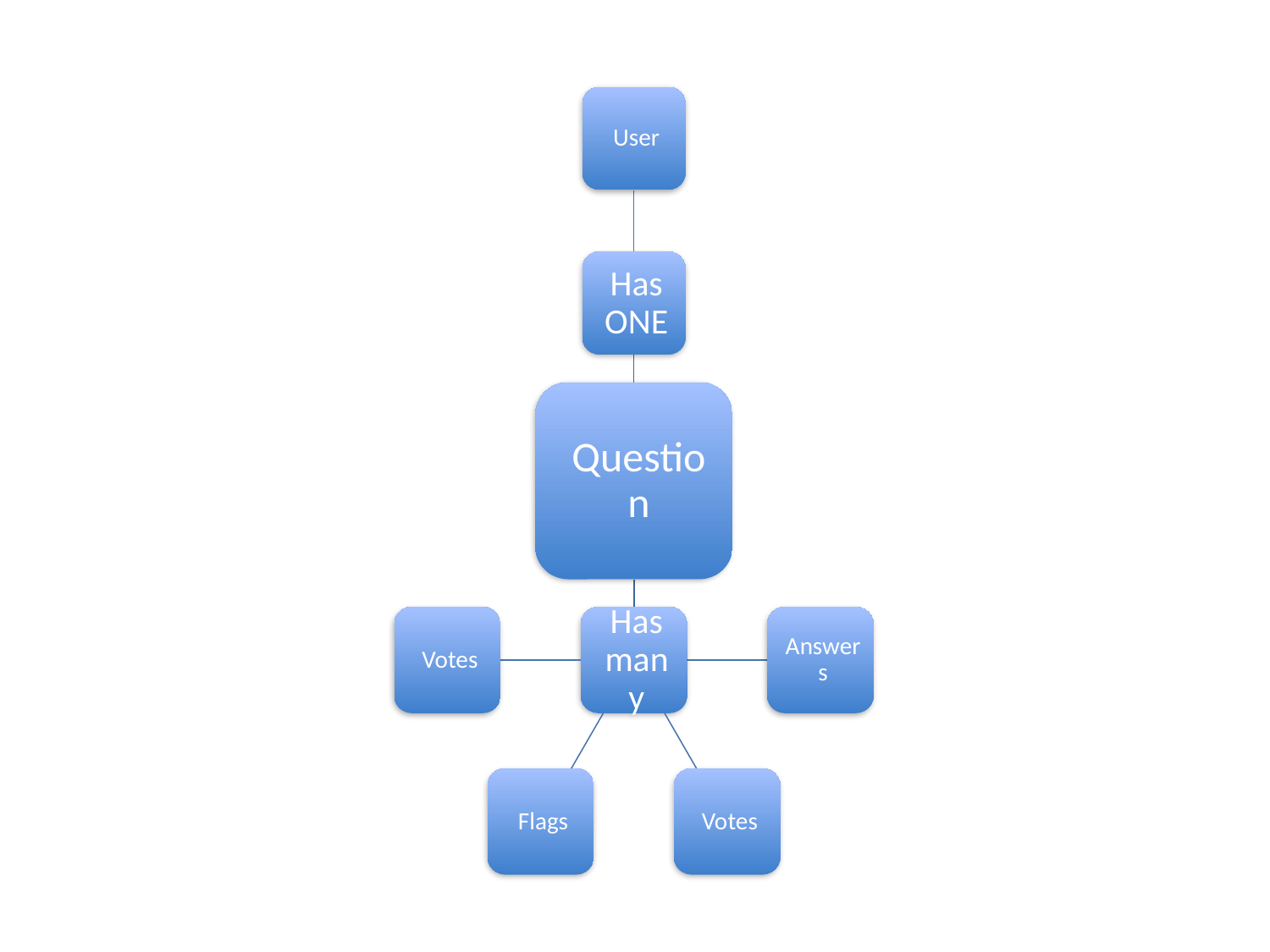

Question
Has ONE
User
Has many
Answers
Votes
Flags
Votes